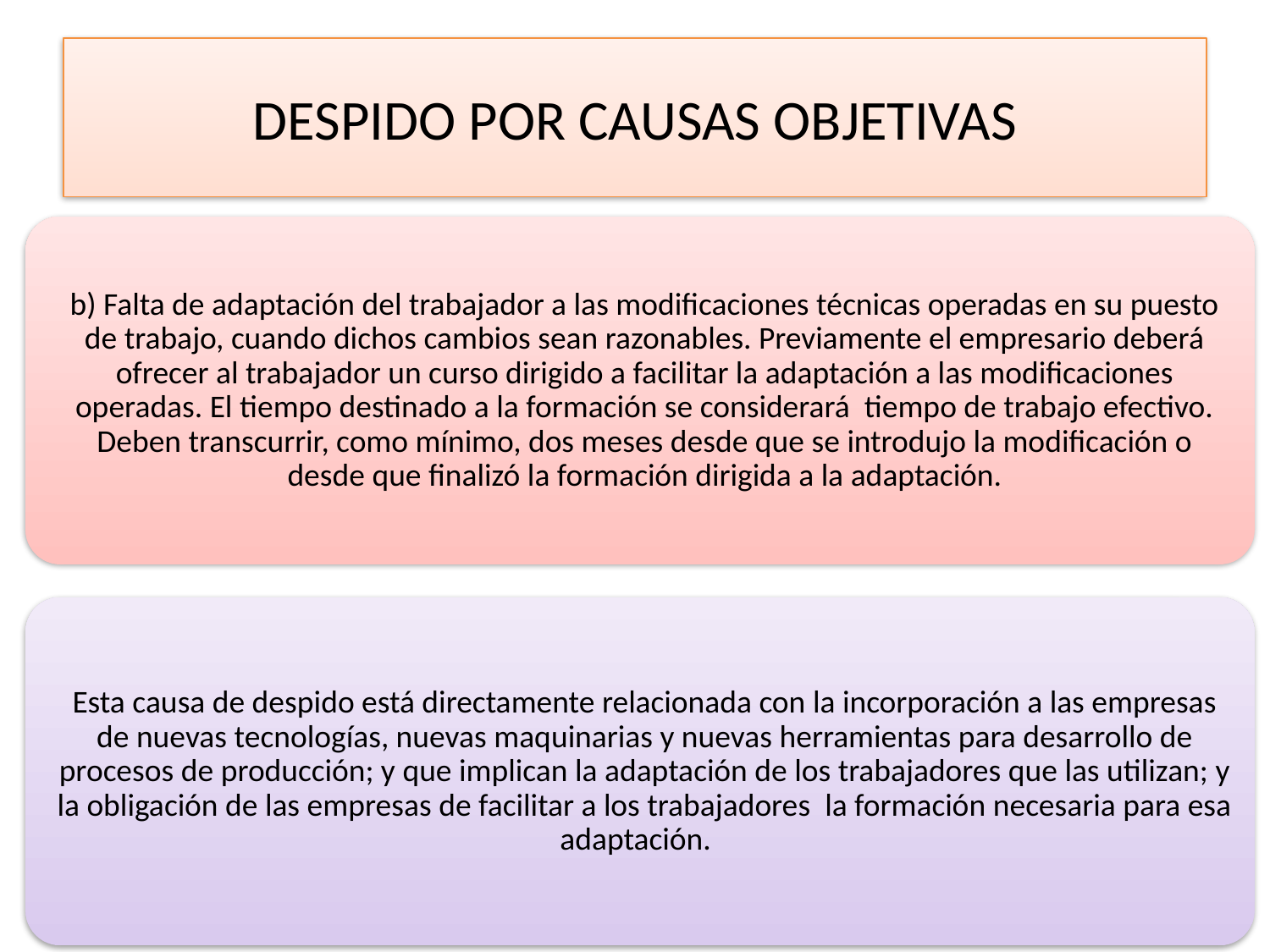

# DESPIDO POR CAUSAS OBJETIVAS
b) Falta de adaptación del trabajador a las modificaciones técnicas operadas en su puesto de trabajo, cuando dichos cambios sean razonables. Previamente el empresario deberá ofrecer al trabajador un curso dirigido a facilitar la adaptación a las modificaciones operadas. El tiempo destinado a la formación se considerará  tiempo de trabajo efectivo. Deben transcurrir, como mínimo, dos meses desde que se introdujo la modificación o desde que finalizó la formación dirigida a la adaptación.
Esta causa de despido está directamente relacionada con la incorporación a las empresas de nuevas tecnologías, nuevas maquinarias y nuevas herramientas para desarrollo de procesos de producción; y que implican la adaptación de los trabajadores que las utilizan; y la obligación de las empresas de facilitar a los trabajadores  la formación necesaria para esa adaptación.